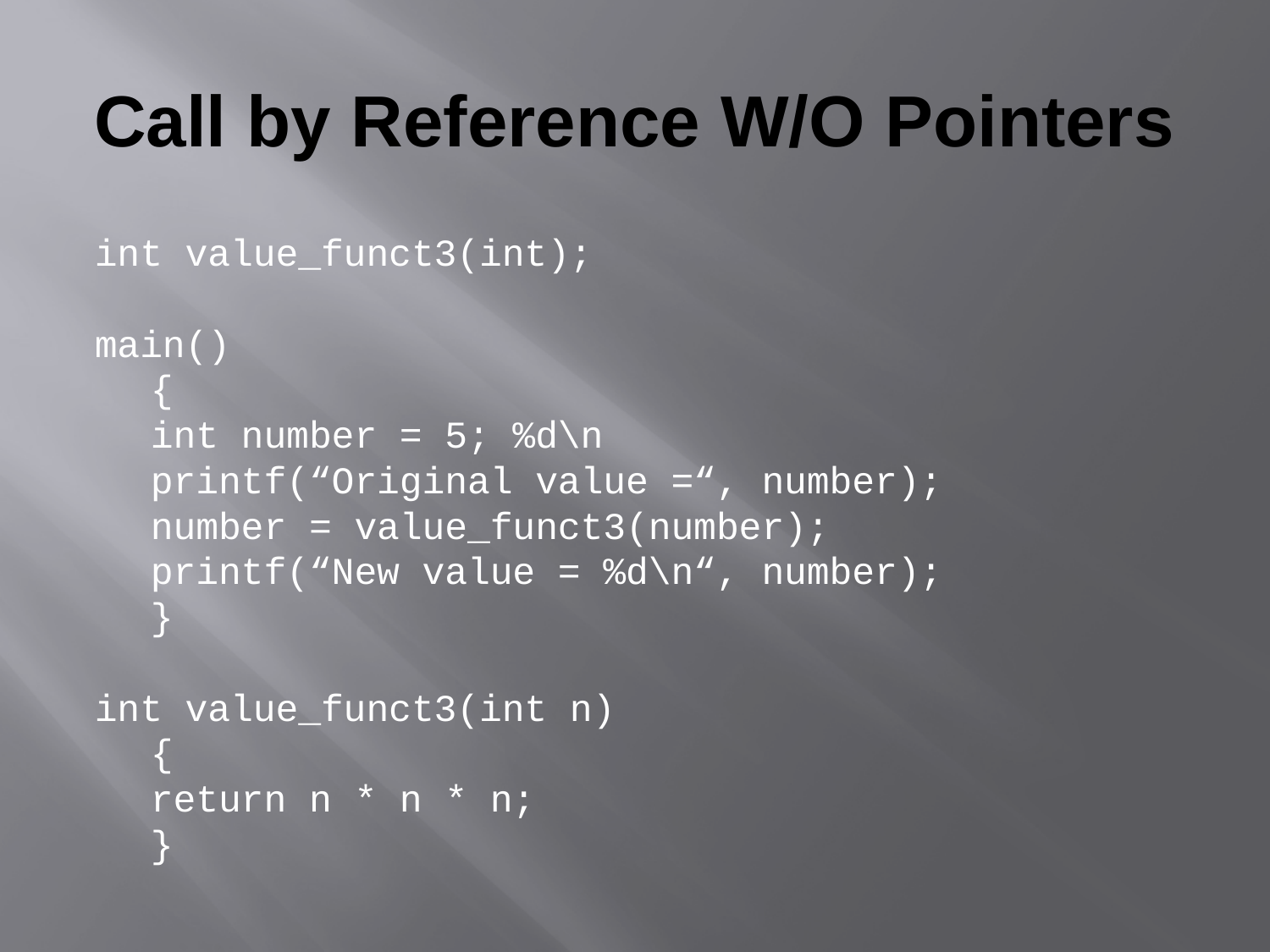

# Call by Reference W/O Pointers
int value_funct3(int);

main()
	{
		int number = 5; %d\n
		printf(“Original value =“, number);
		number = value_funct3(number);
		printf(“New value = %d\n“, number);
	}

int value_funct3(int n)
	{
		return n * n * n;
	}